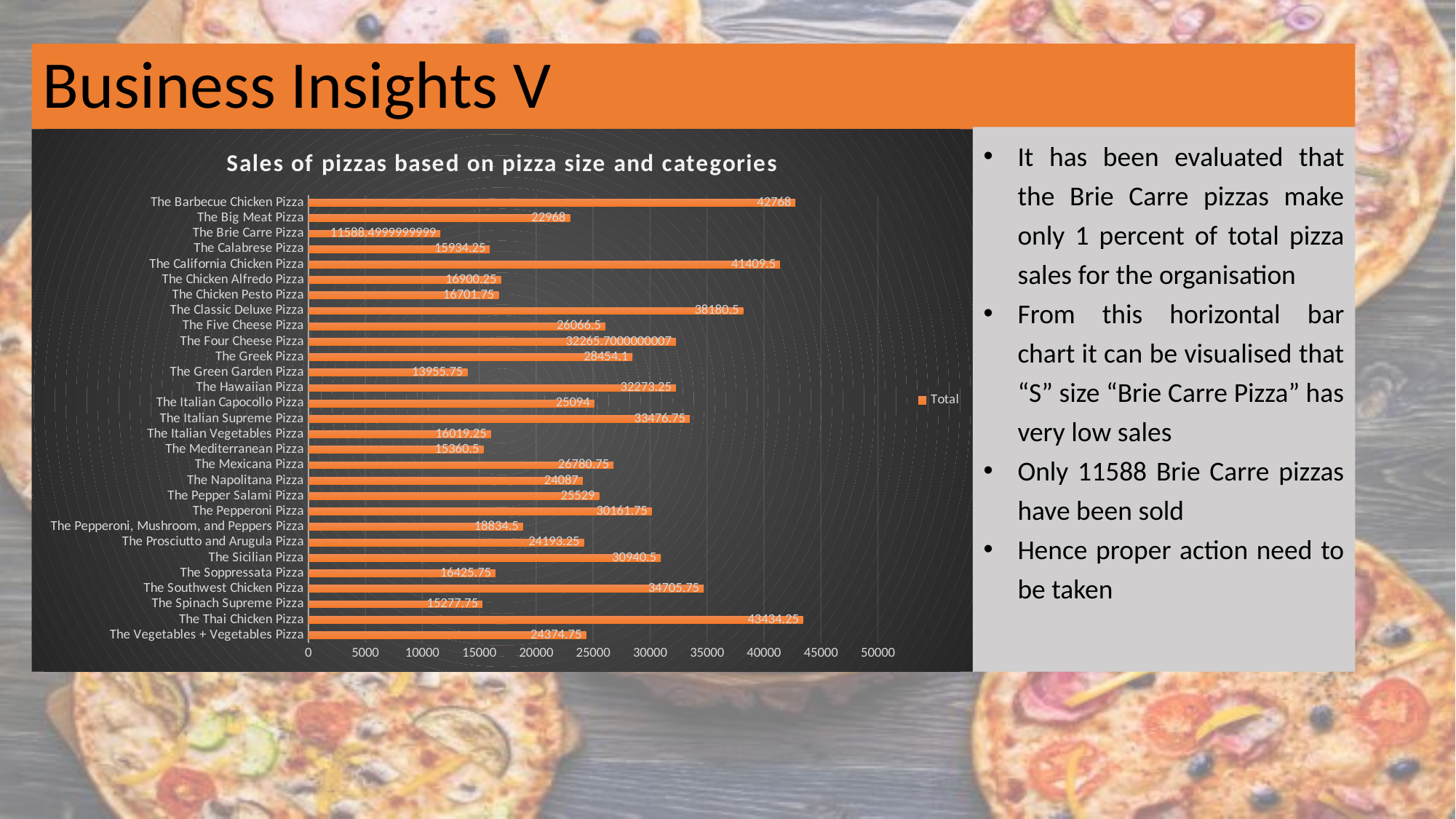

# Business Insights V
It has been evaluated that the Brie Carre pizzas make only 1 percent of total pizza sales for the organisation
From this horizontal bar chart it can be visualised that “S” size “Brie Carre Pizza” has very low sales
Only 11588 Brie Carre pizzas have been sold
Hence proper action need to be taken

### Chart: Sales of pizzas based on pizza size and categories

| Category | Total |
|---|---|
| The Vegetables + Vegetables Pizza | 24374.75 |
| The Thai Chicken Pizza | 43434.25 |
| The Spinach Supreme Pizza | 15277.75 |
| The Southwest Chicken Pizza | 34705.75 |
| The Soppressata Pizza | 16425.75 |
| The Sicilian Pizza | 30940.5 |
| The Prosciutto and Arugula Pizza | 24193.25 |
| The Pepperoni, Mushroom, and Peppers Pizza | 18834.5 |
| The Pepperoni Pizza | 30161.75 |
| The Pepper Salami Pizza | 25529.0 |
| The Napolitana Pizza | 24087.0 |
| The Mexicana Pizza | 26780.75 |
| The Mediterranean Pizza | 15360.5 |
| The Italian Vegetables Pizza | 16019.25 |
| The Italian Supreme Pizza | 33476.75 |
| The Italian Capocollo Pizza | 25094.0 |
| The Hawaiian Pizza | 32273.25 |
| The Green Garden Pizza | 13955.75 |
| The Greek Pizza | 28454.1 |
| The Four Cheese Pizza | 32265.7000000007 |
| The Five Cheese Pizza | 26066.5 |
| The Classic Deluxe Pizza | 38180.5 |
| The Chicken Pesto Pizza | 16701.75 |
| The Chicken Alfredo Pizza | 16900.25 |
| The California Chicken Pizza | 41409.5 |
| The Calabrese Pizza | 15934.25 |
| The Brie Carre Pizza | 11588.4999999999 |
| The Big Meat Pizza | 22968.0 |
| The Barbecue Chicken Pizza | 42768.0 |